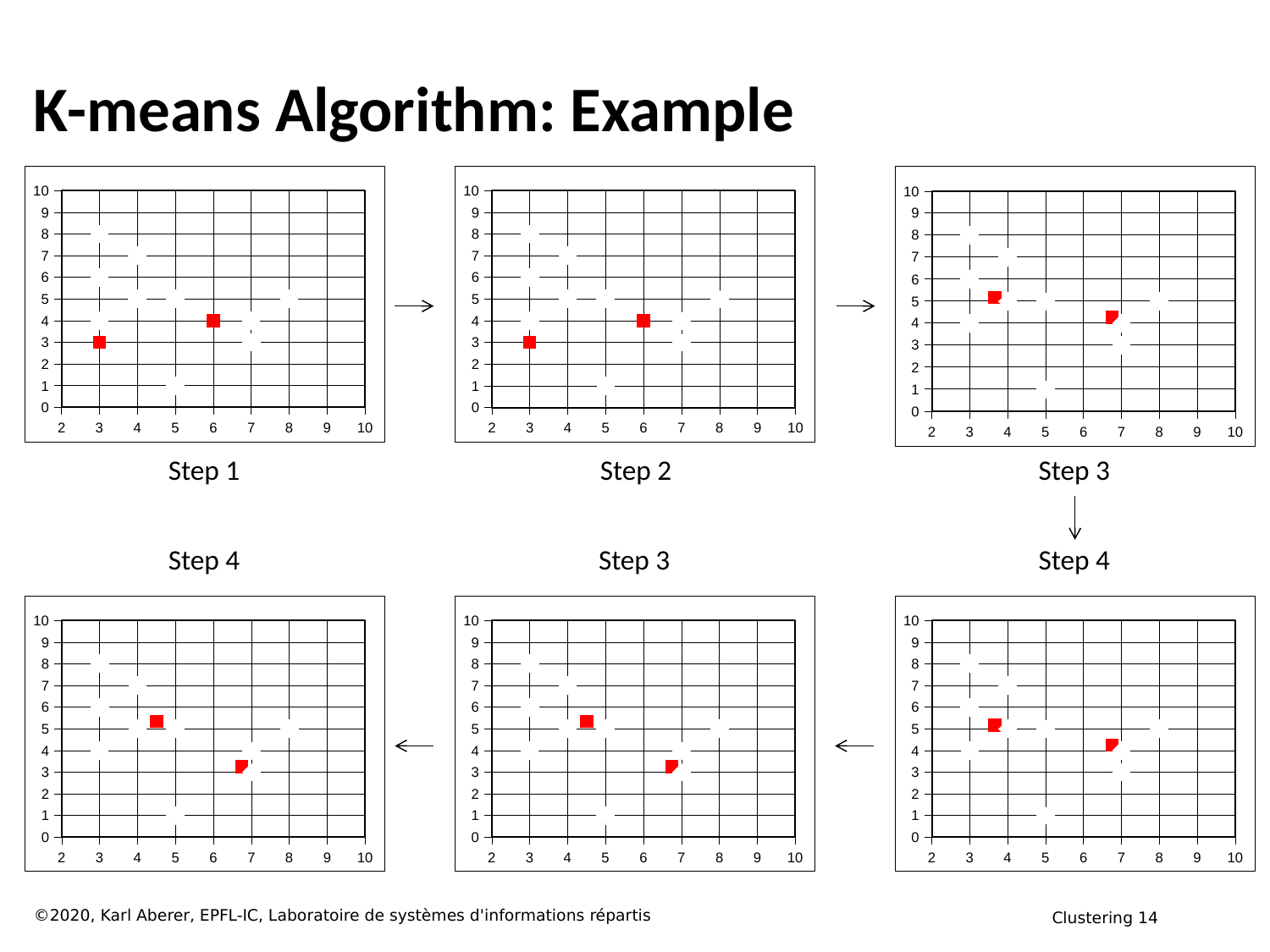

# K-means Algorithm: Example

### Chart

| Category | y |  |  |
|---|---|---|---|
Step 1

### Chart

| Category | y |  |  |
|---|---|---|---|
Step 2

### Chart

| Category | y |  |  |
|---|---|---|---|
Step 3
Step 4

### Chart

| Category | y |  |  |
|---|---|---|---|
Step 4

### Chart

| Category | y |  |  |
|---|---|---|---|
Step 3

### Chart

| Category | y |  |  |
|---|---|---|---|
©2020, Karl Aberer, EPFL-IC, Laboratoire de systèmes d'informations répartis